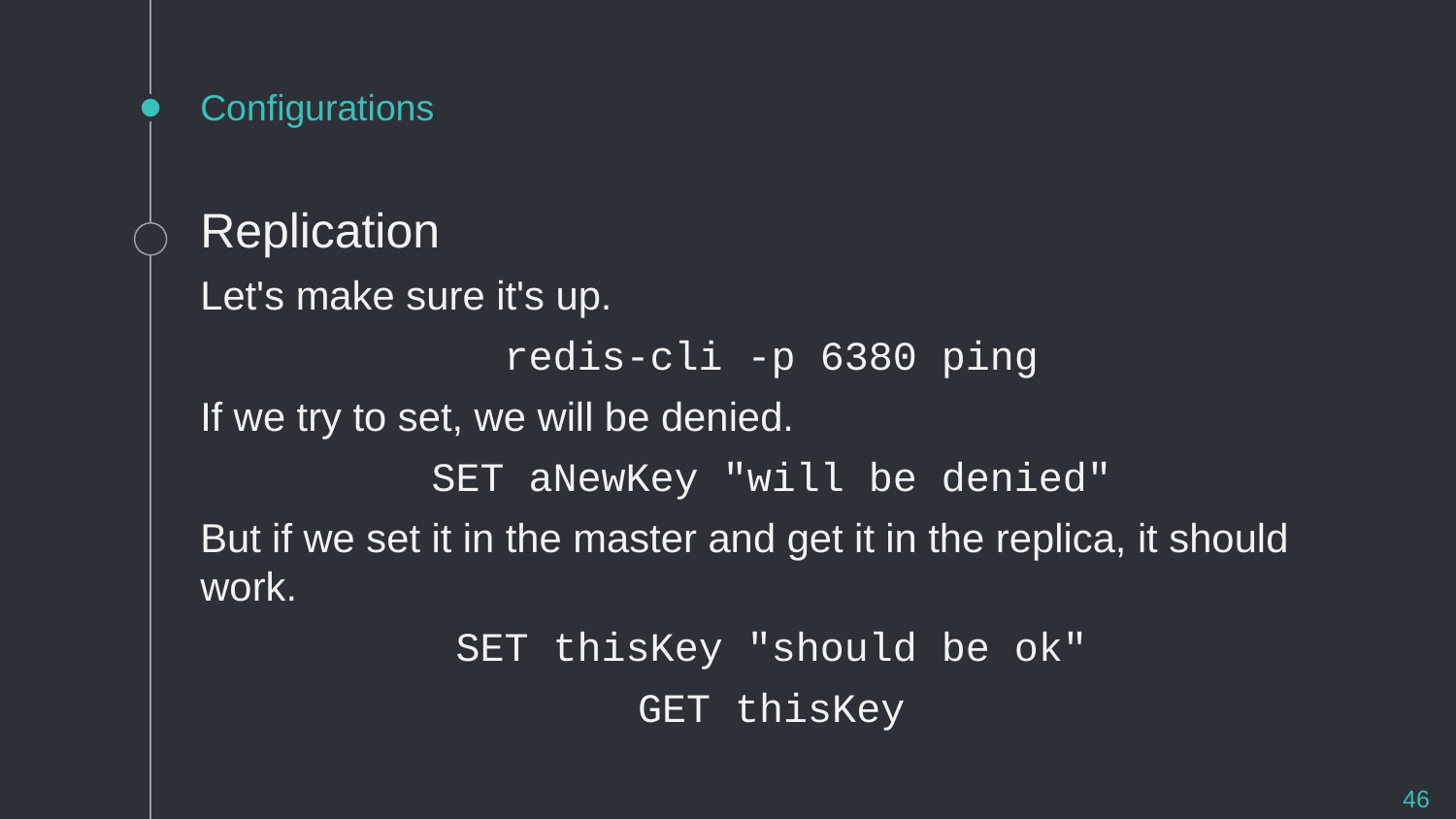

# Configurations
Replication
Let's make sure it's up.
redis-cli -p 6380 ping
If we try to set, we will be denied.
SET aNewKey "will be denied"
But if we set it in the master and get it in the replica, it should work.
SET thisKey "should be ok"
GET thisKey

46